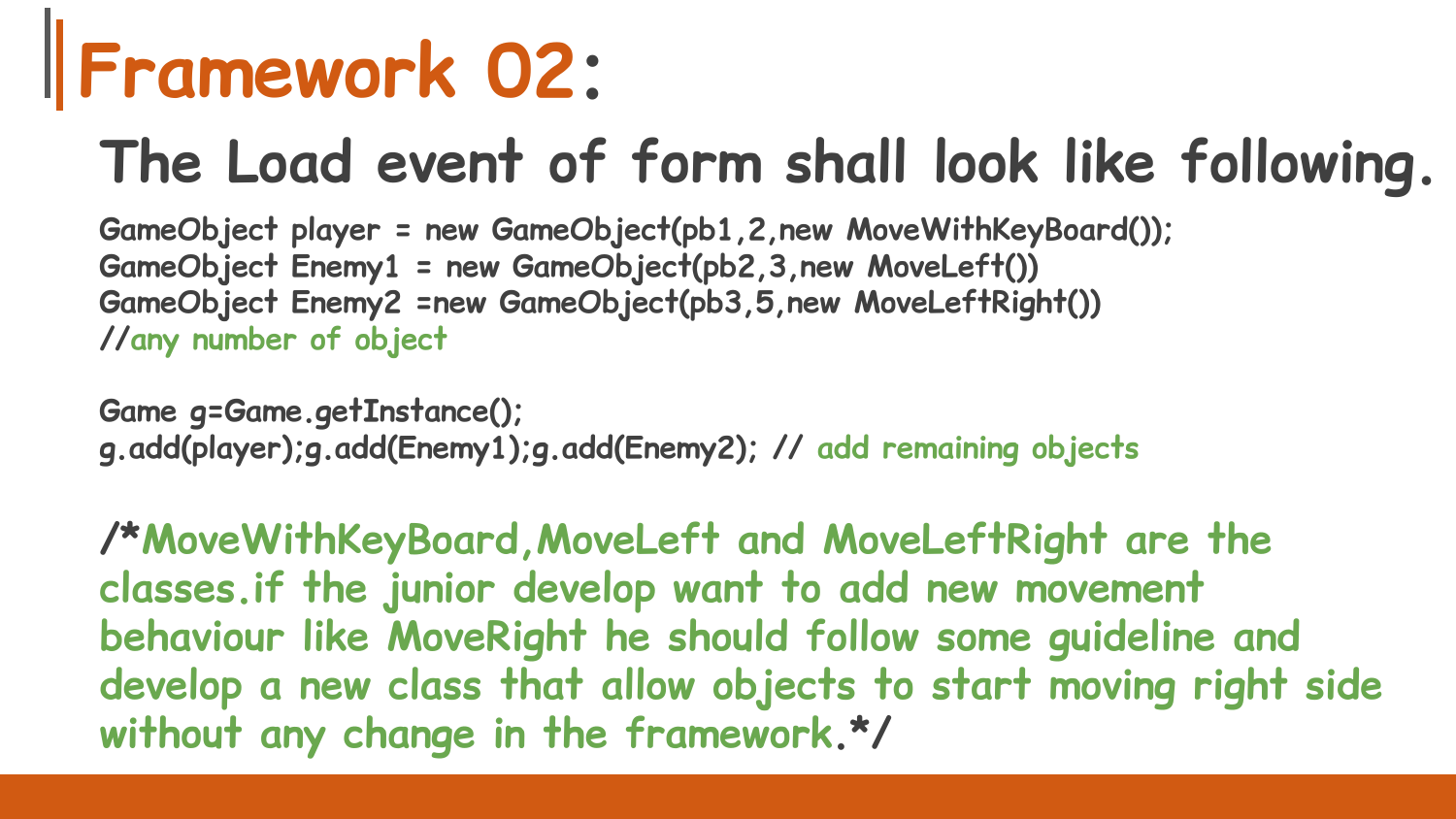

# Framework 02:
The Load event of form shall look like following.
GameObject player = new GameObject(pb1,2,new MoveWithKeyBoard());
GameObject Enemy1 = new GameObject(pb2,3,new MoveLeft())
GameObject Enemy2 =new GameObject(pb3,5,new MoveLeftRight())
//any number of object

Game g=Game.getInstance();
g.add(player);g.add(Enemy1);g.add(Enemy2); // add remaining objects

/*MoveWithKeyBoard,MoveLeft and MoveLeftRight are the classes.if the junior develop want to add new movement behaviour like MoveRight he should follow some guideline and develop a new class that allow objects to start moving right side without any change in the framework.*/